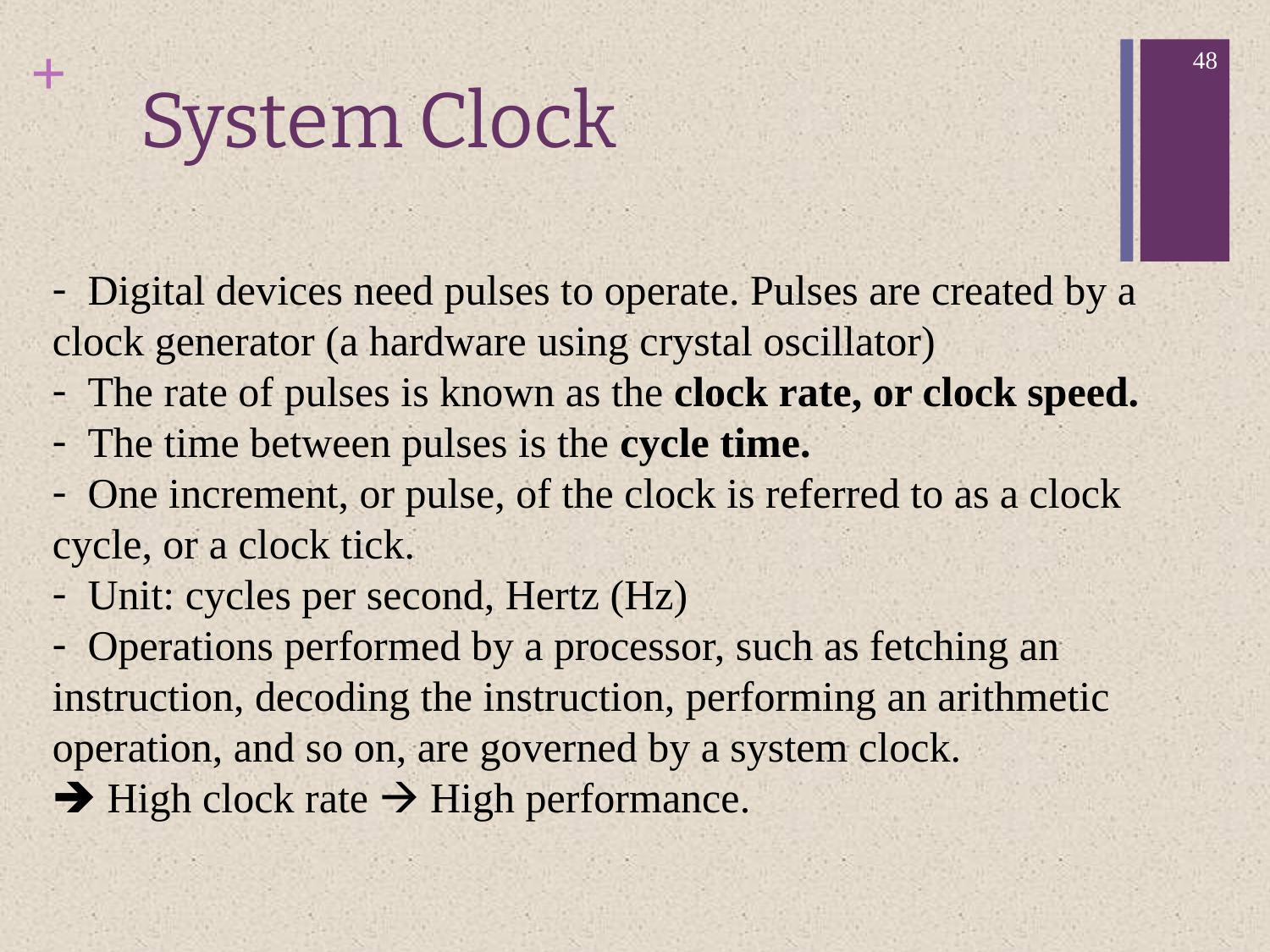

48
# System Clock
  Digital devices need pulses to operate. Pulses are created by a clock generator (a hardware using crystal oscillator)
  The rate of pulses is known as the clock rate, or clock speed.
  The time between pulses is the cycle time.
  One increment, or pulse, of the clock is referred to as a clock cycle, or a clock tick.
  Unit: cycles per second, Hertz (Hz)
  Operations performed by a processor, such as fetching an instruction, decoding the instruction, performing an arithmetic operation, and so on, are governed by a system clock.
🡺 High clock rate 🡪 High performance.